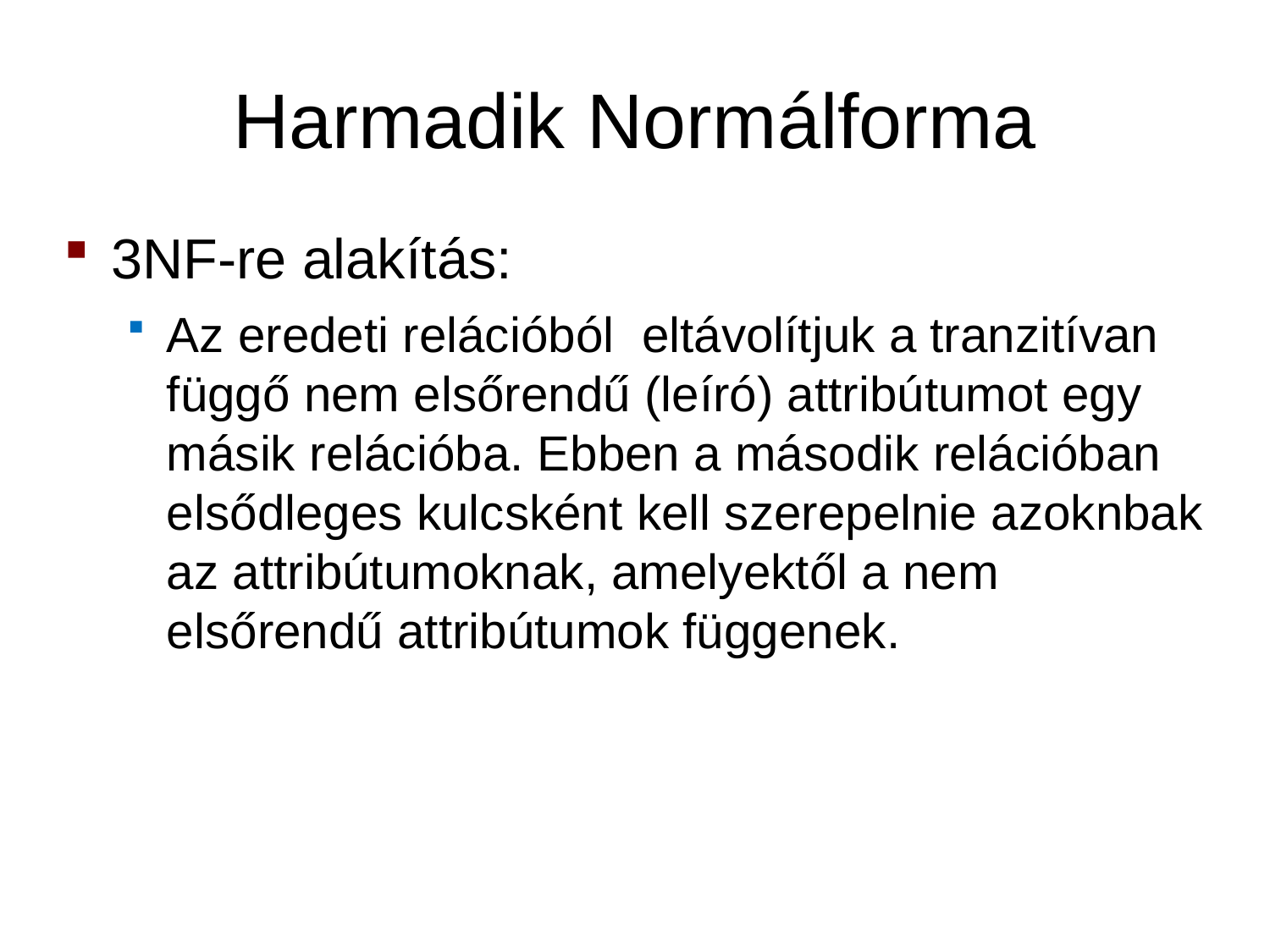

# Harmadik Normálforma
3NF-re alakítás:
Az eredeti relációból  eltávolítjuk a tranzitívan függő nem elsőrendű (leíró) attribútumot egy másik relációba. Ebben a második relációban elsődleges kulcsként kell szerepelnie azoknbak az attribútumoknak, amelyektől a nem elsőrendű attribútumok függenek.